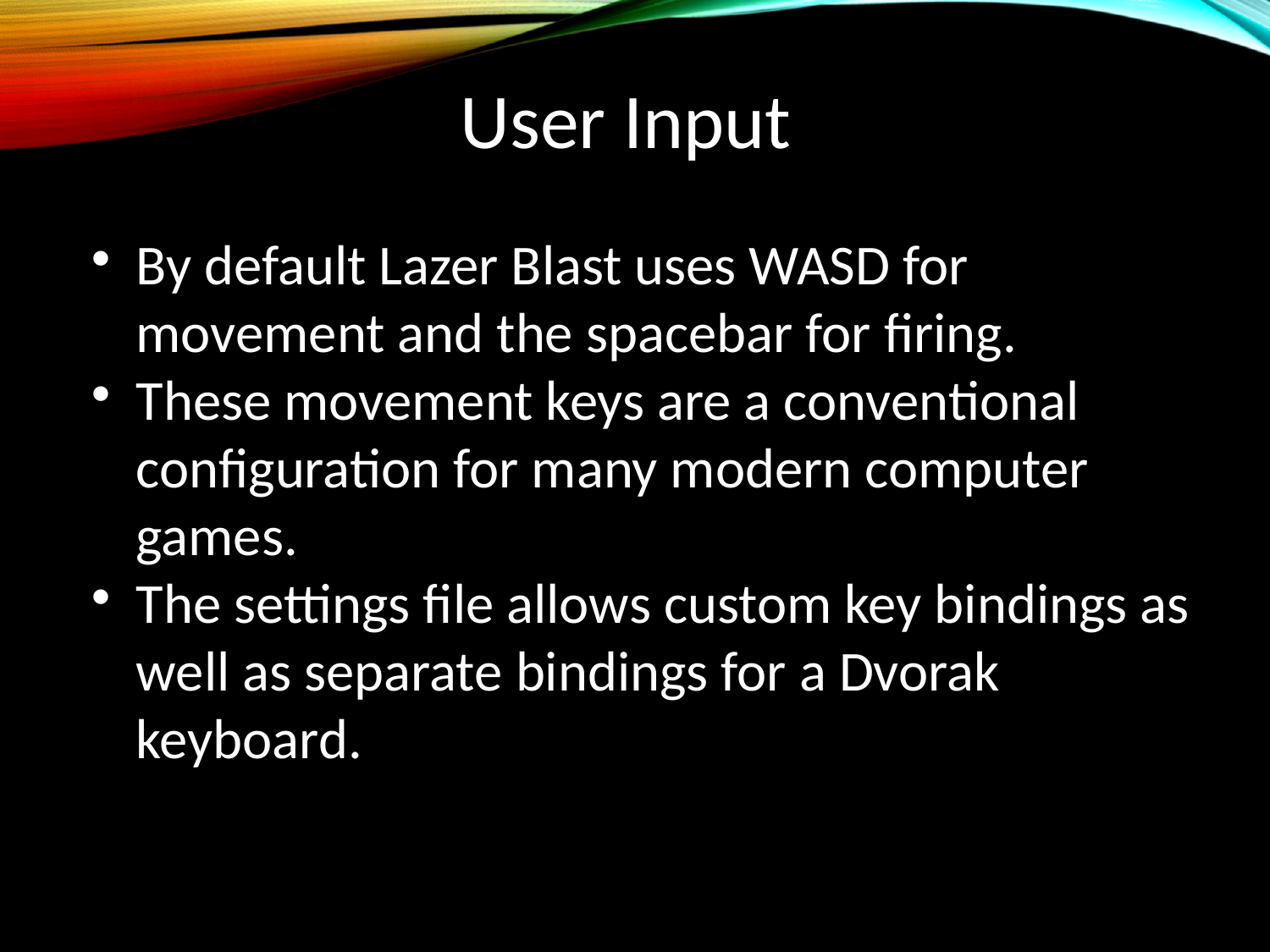

User Input
By default Lazer Blast uses WASD for movement and the spacebar for firing.
These movement keys are a conventional configuration for many modern computer games.
The settings file allows custom key bindings as well as separate bindings for a Dvorak keyboard.